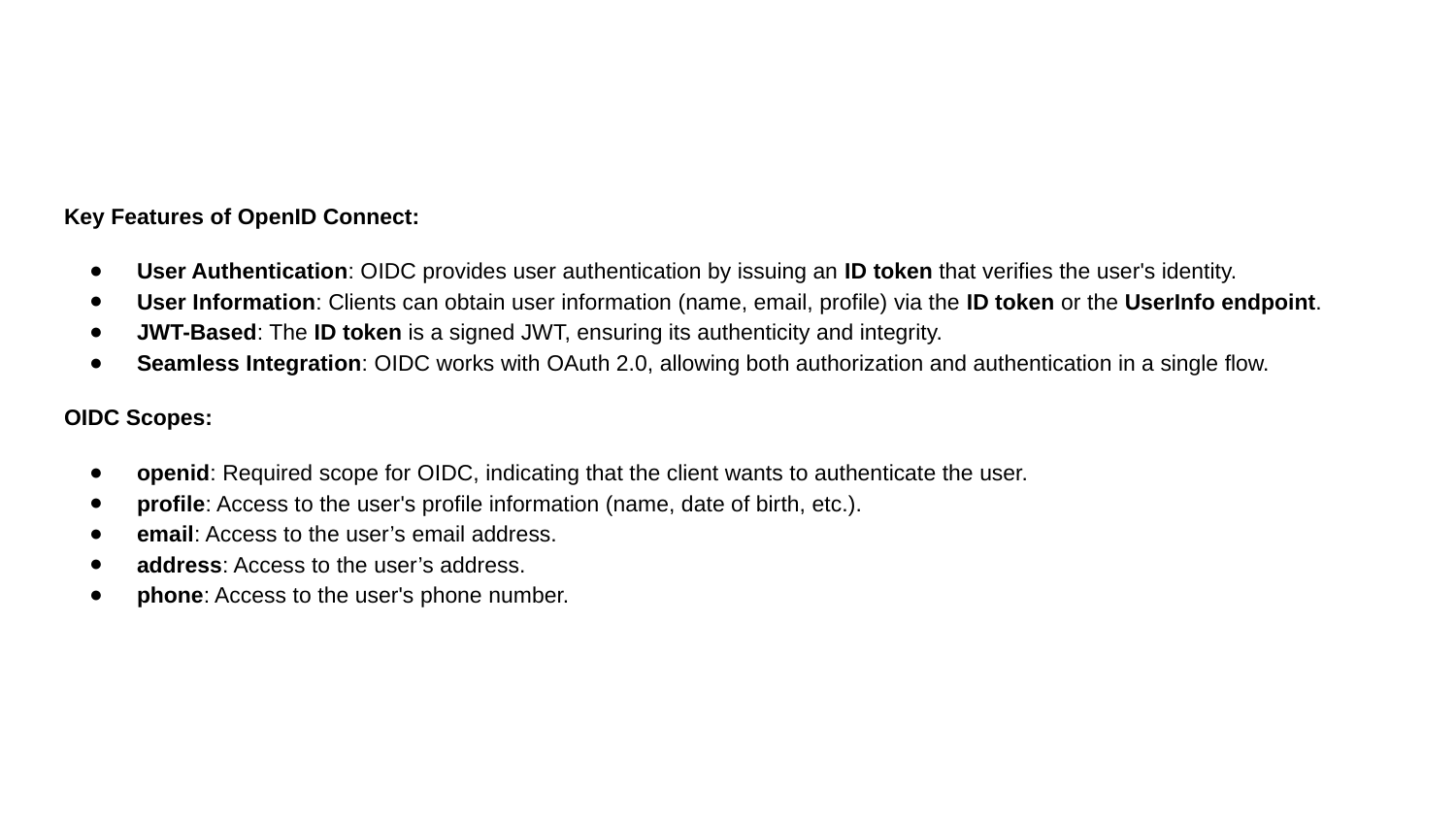

#
Key Features of OpenID Connect:
User Authentication: OIDC provides user authentication by issuing an ID token that verifies the user's identity.
User Information: Clients can obtain user information (name, email, profile) via the ID token or the UserInfo endpoint.
JWT-Based: The ID token is a signed JWT, ensuring its authenticity and integrity.
Seamless Integration: OIDC works with OAuth 2.0, allowing both authorization and authentication in a single flow.
OIDC Scopes:
openid: Required scope for OIDC, indicating that the client wants to authenticate the user.
profile: Access to the user's profile information (name, date of birth, etc.).
email: Access to the user’s email address.
address: Access to the user’s address.
phone: Access to the user's phone number.